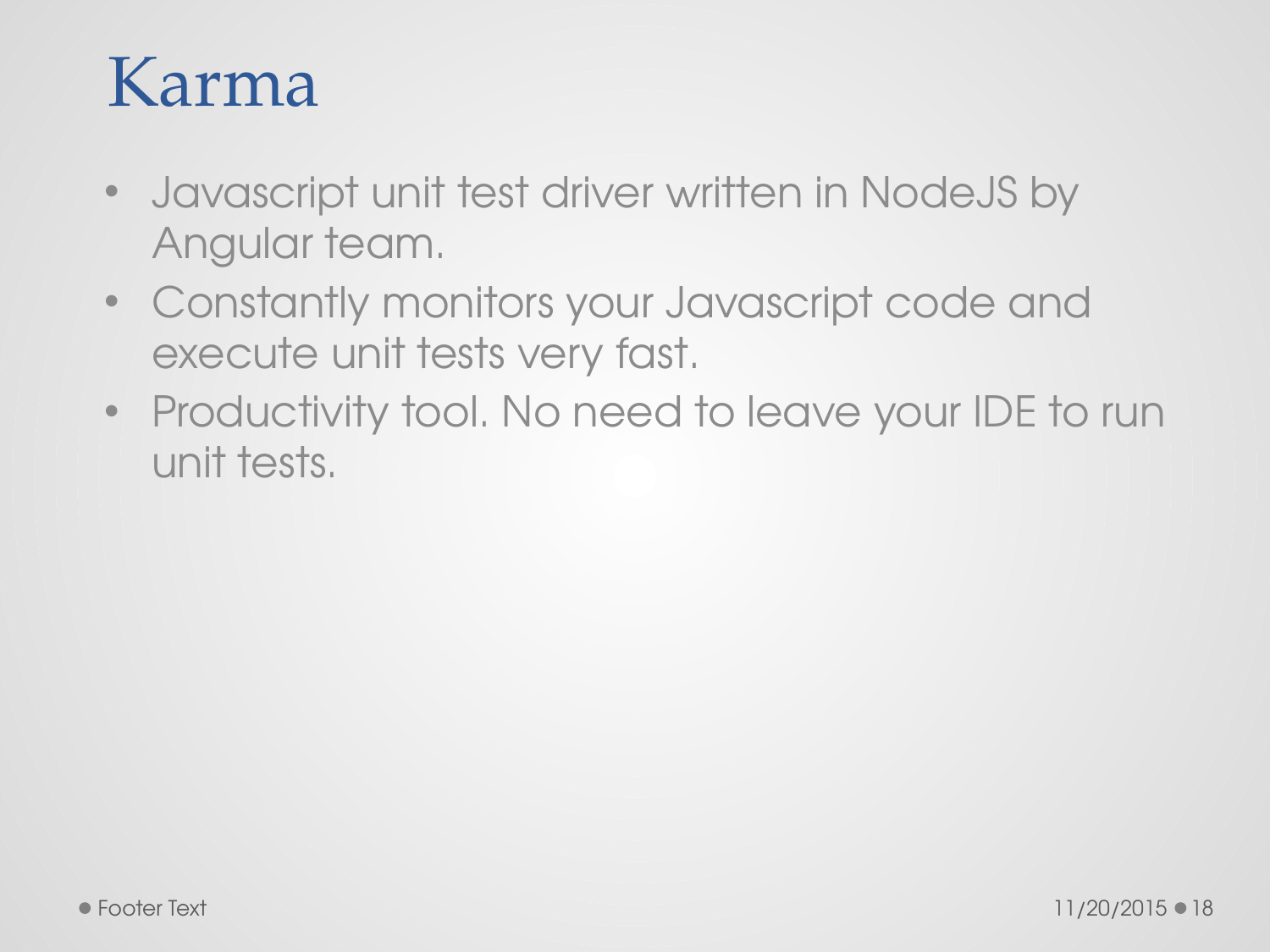

# Karma
Javascript unit test driver written in NodeJS by Angular team.
Constantly monitors your Javascript code and execute unit tests very fast.
Productivity tool. No need to leave your IDE to run unit tests.

Footer Text
11/20/2015
18